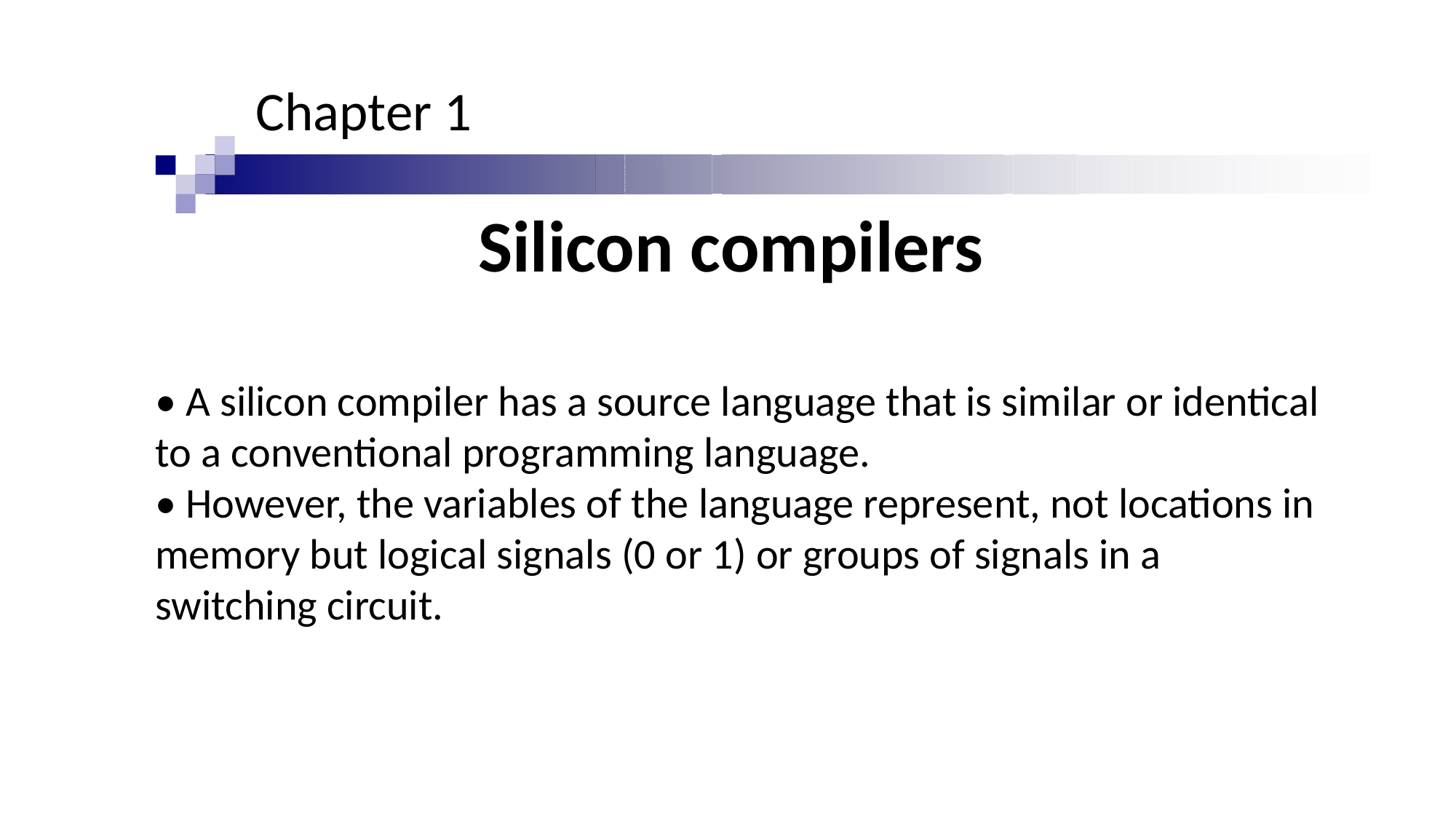

Chapter 1

Silicon compilers

• A silicon compiler has a source language that is similar or identical to a conventional programming language.
• However, the variables of the language represent, not locations in memory but logical signals (0 or 1) or groups of signals in a switching circuit.